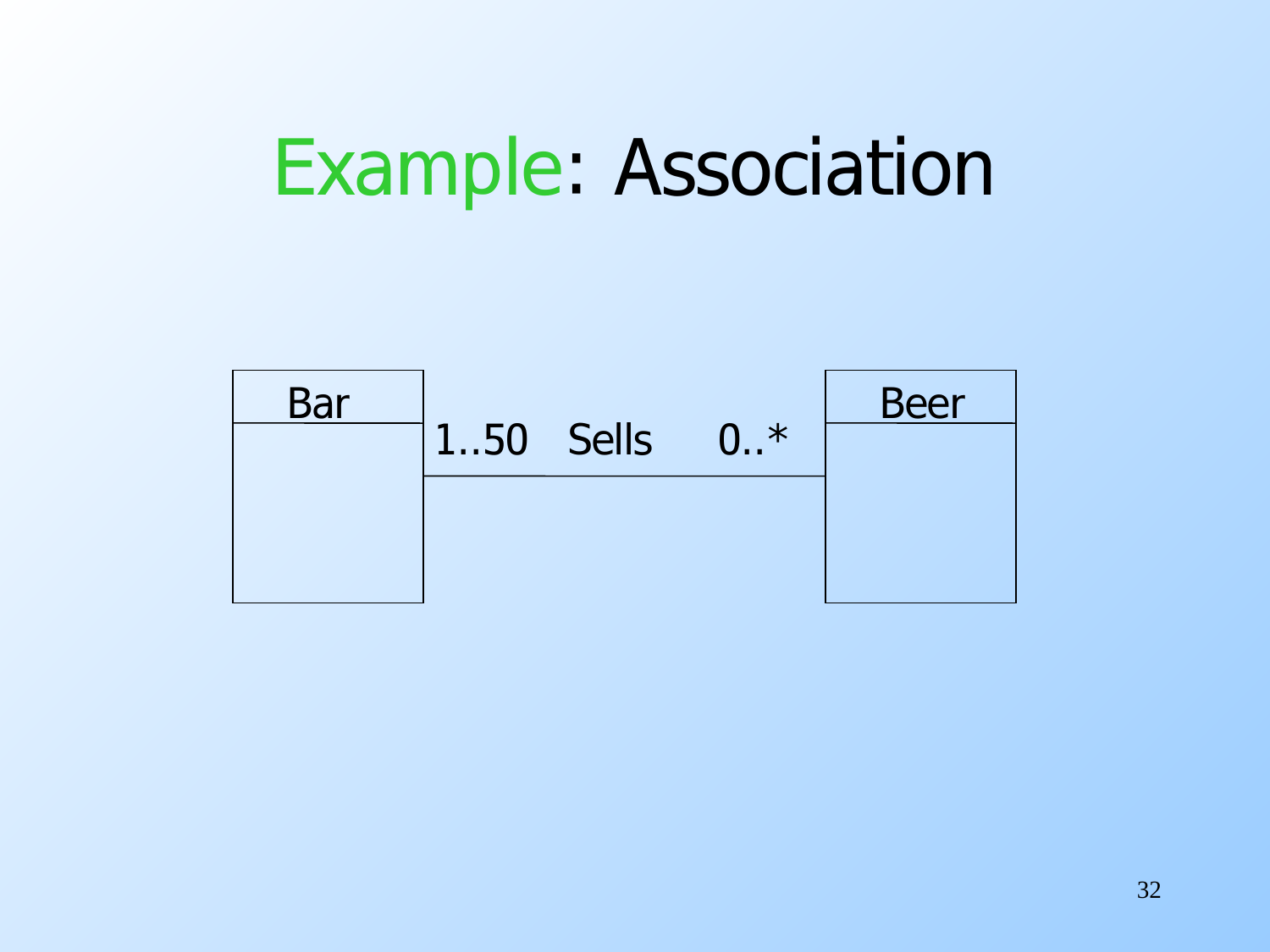

# Example: Association

Bar

Beer
1..50   Sells     0..*

32